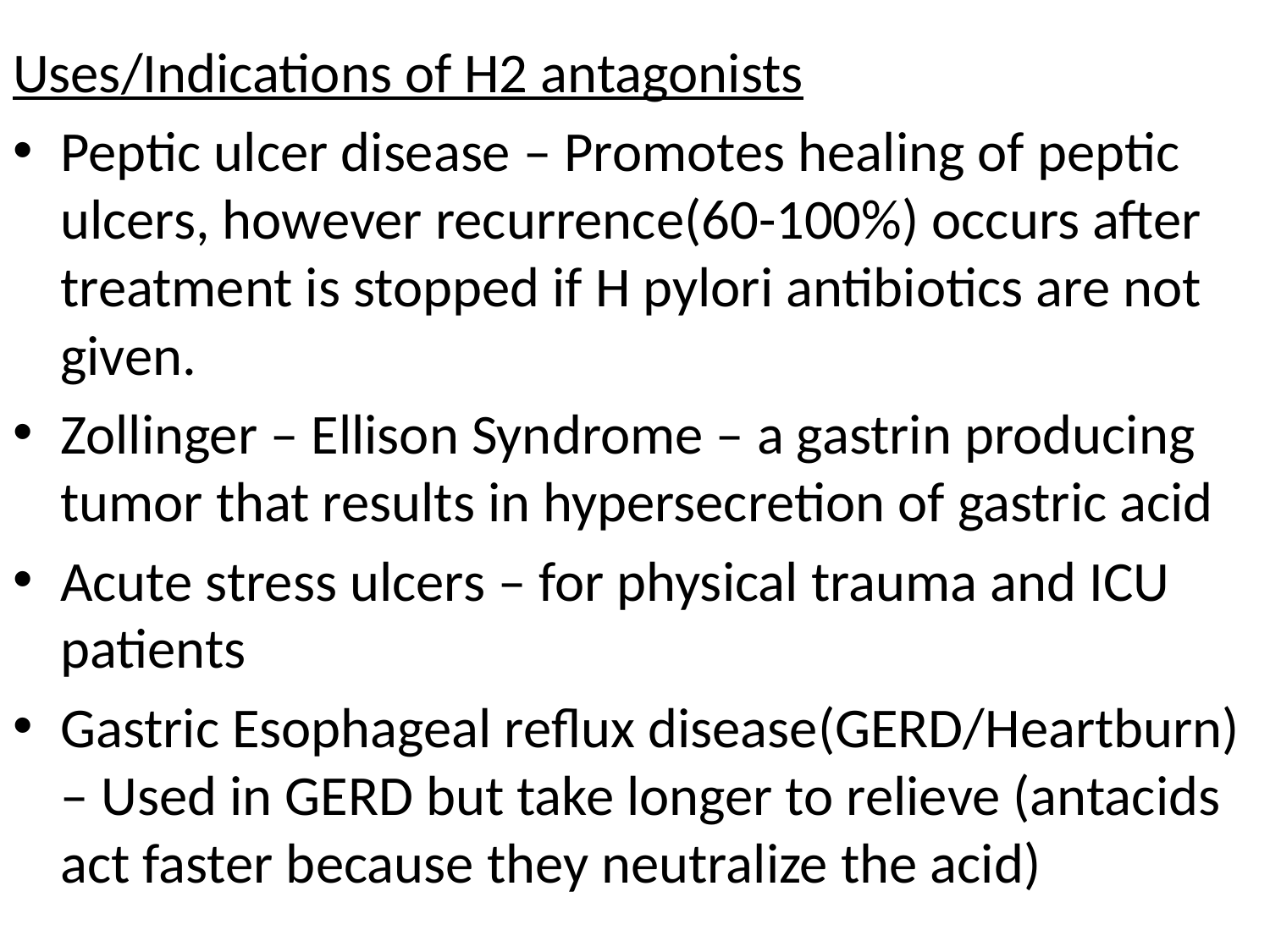

Uses/Indications of H2 antagonists
Peptic ulcer disease – Promotes healing of peptic ulcers, however recurrence(60-100%) occurs after treatment is stopped if H pylori antibiotics are not given.
Zollinger – Ellison Syndrome – a gastrin producing tumor that results in hypersecretion of gastric acid
Acute stress ulcers – for physical trauma and ICU patients
Gastric Esophageal reflux disease(GERD/Heartburn) – Used in GERD but take longer to relieve (antacids act faster because they neutralize the acid)